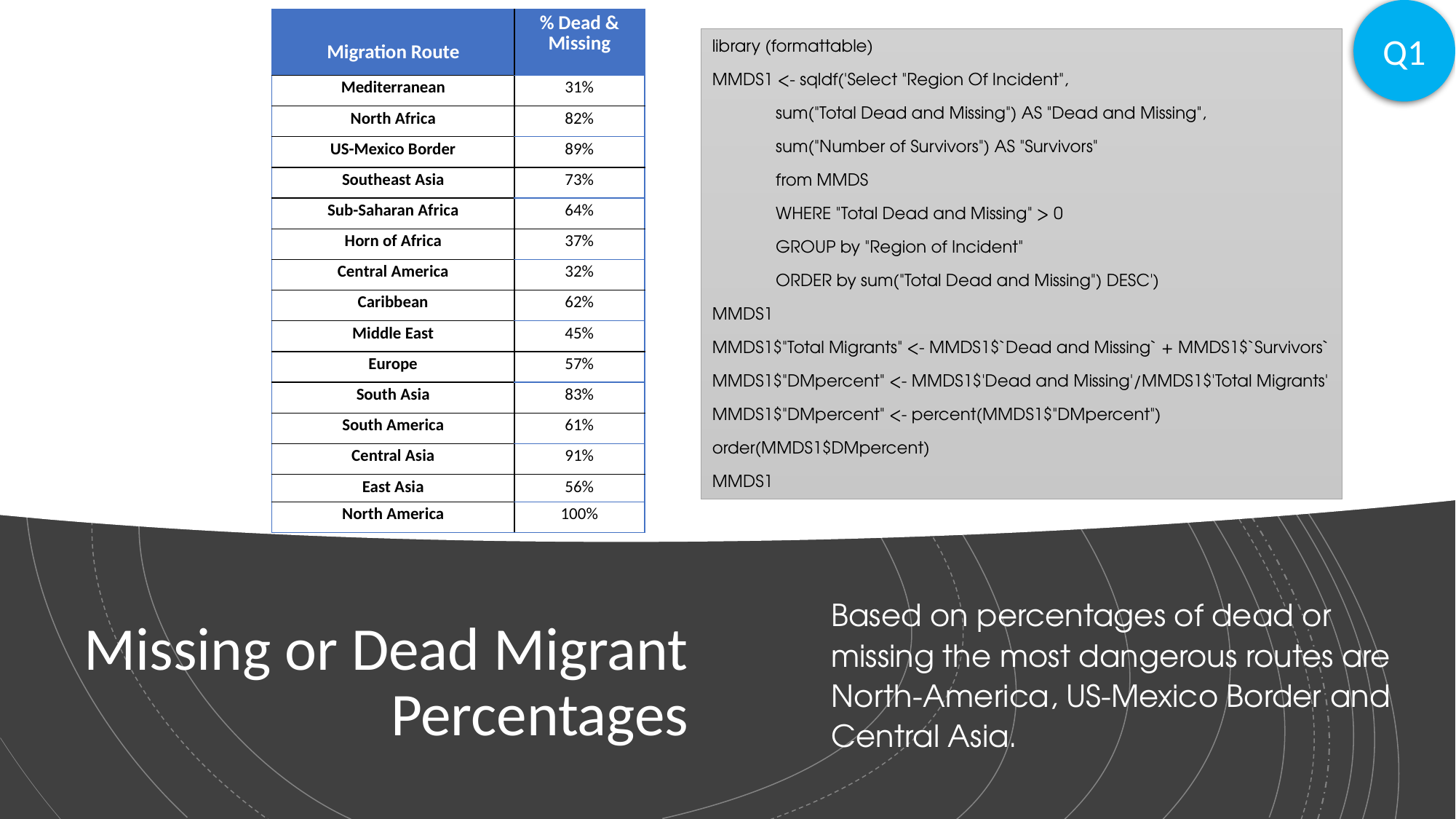

Q1

| Migration Route | % Dead & Missing |
| --- | --- |
| Mediterranean | 31% |
| North Africa | 82% |
| US-Mexico Border | 89% |
| Southeast Asia | 73% |
| Sub-Saharan Africa | 64% |
| Horn of Africa | 37% |
| Central America | 32% |
| Caribbean | 62% |
| Middle East | 45% |
| Europe | 57% |
| South Asia | 83% |
| South America | 61% |
| Central Asia | 91% |
| East Asia | 56% |
| North America | 100% |
library (formattable)
MMDS1 <- sqldf('Select "Region Of Incident",
              sum("Total Dead and Missing") AS "Dead and Missing",
              sum("Number of Survivors") AS "Survivors"
              from MMDS
              WHERE "Total Dead and Missing" > 0
              GROUP by "Region of Incident"
              ORDER by sum("Total Dead and Missing") DESC')
MMDS1
MMDS1$"Total Migrants" <- MMDS1$`Dead and Missing` + MMDS1$`Survivors`
MMDS1$"DMpercent" <- MMDS1$'Dead and Missing'/MMDS1$'Total Migrants'
MMDS1$"DMpercent" <- percent(MMDS1$"DMpercent")
order(MMDS1$DMpercent)
MMDS1
Based on percentages of dead or missing the most dangerous routes are North-America, US-Mexico Border and  Central Asia.
# Missing or Dead Migrant Percentages